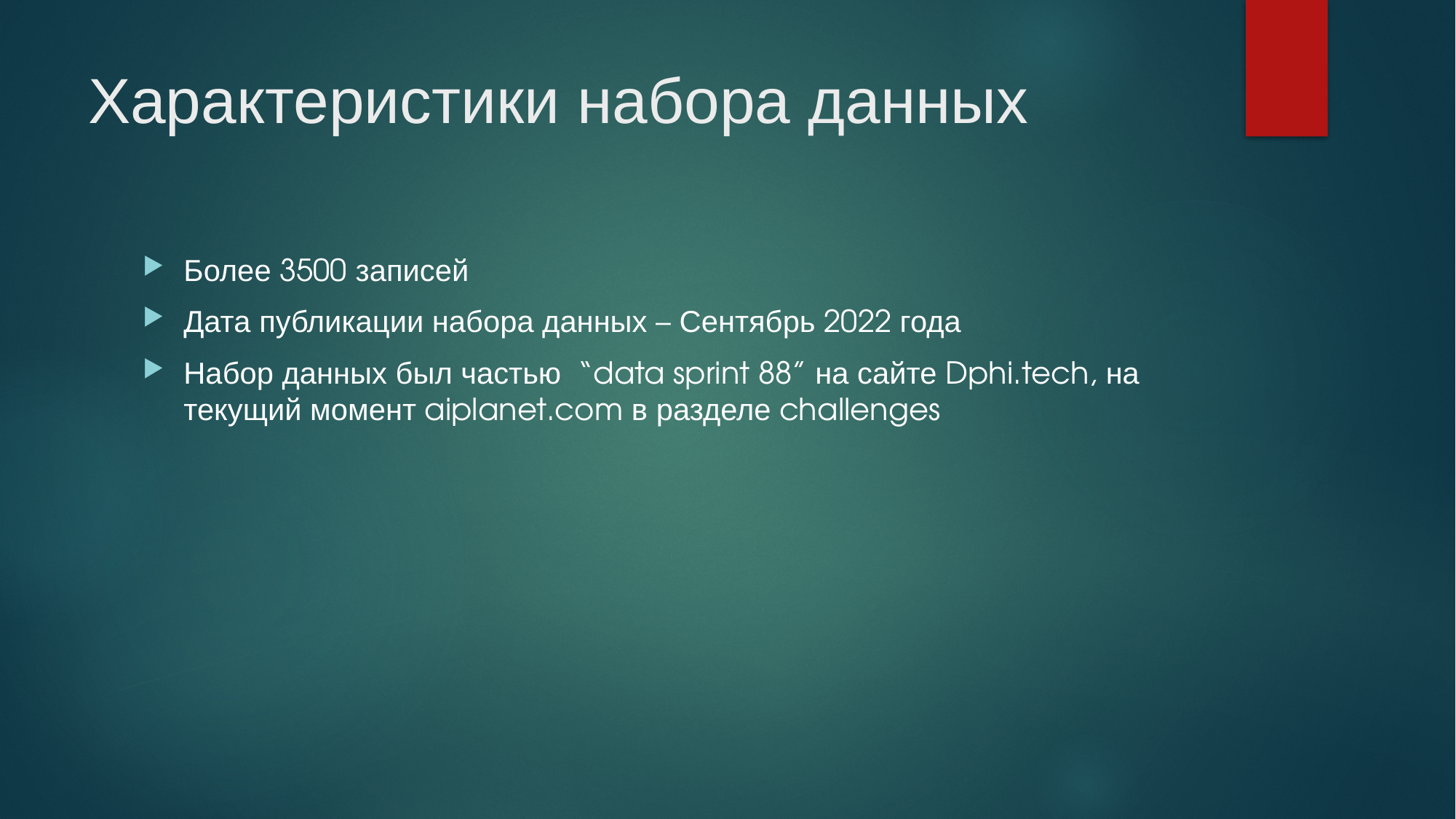

# Характеристики набора данных
Более 3500 записей
Дата публикации набора данных – Сентябрь 2022 года
Набор данных был частью  “data sprint 88” на сайте Dphi.tech, на текущий момент aiplanet.com в разделе challenges